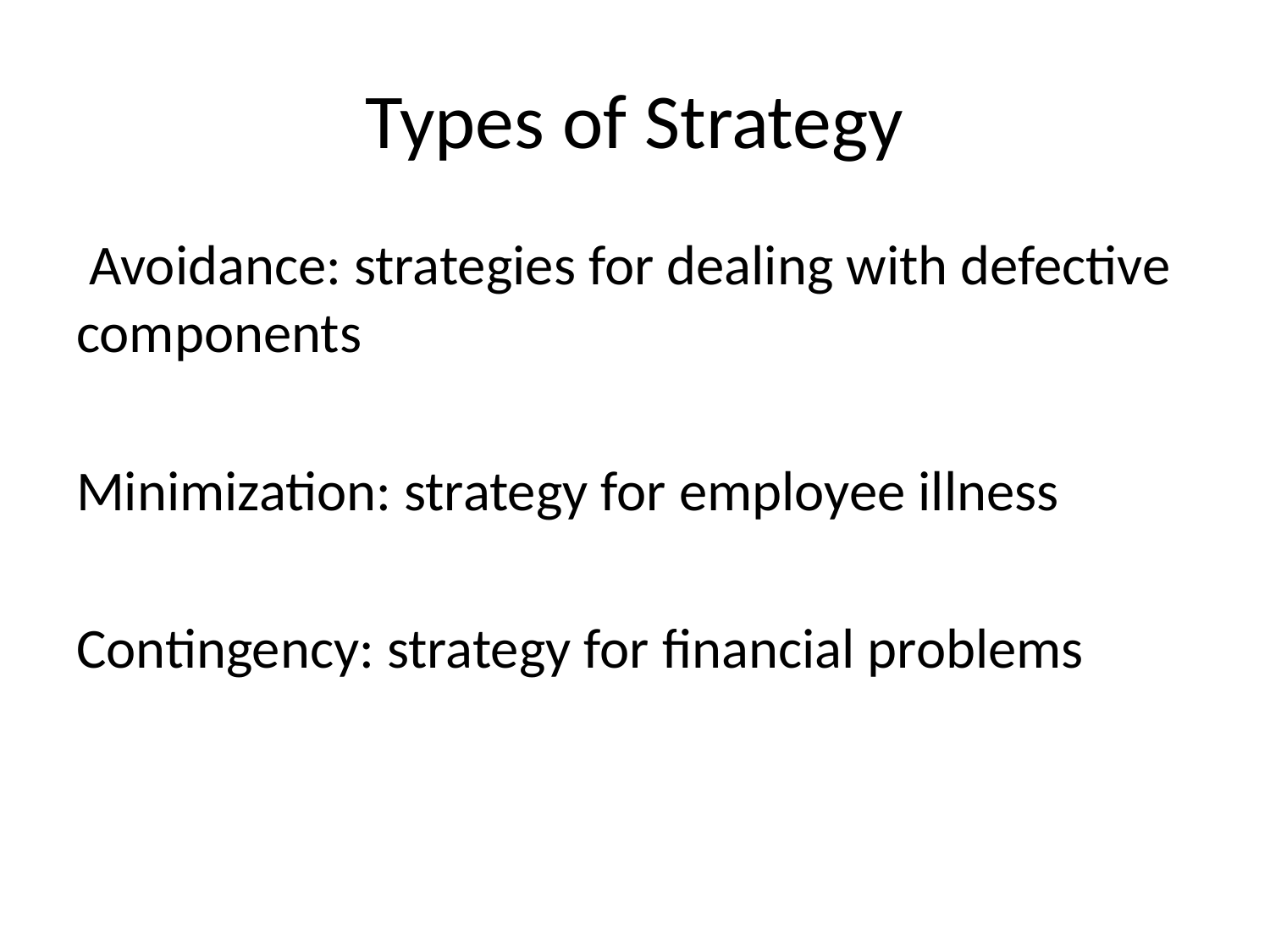

# Types of Strategy
 Avoidance: strategies for dealing with defective components

Minimization: strategy for employee illness

Contingency: strategy for financial problems